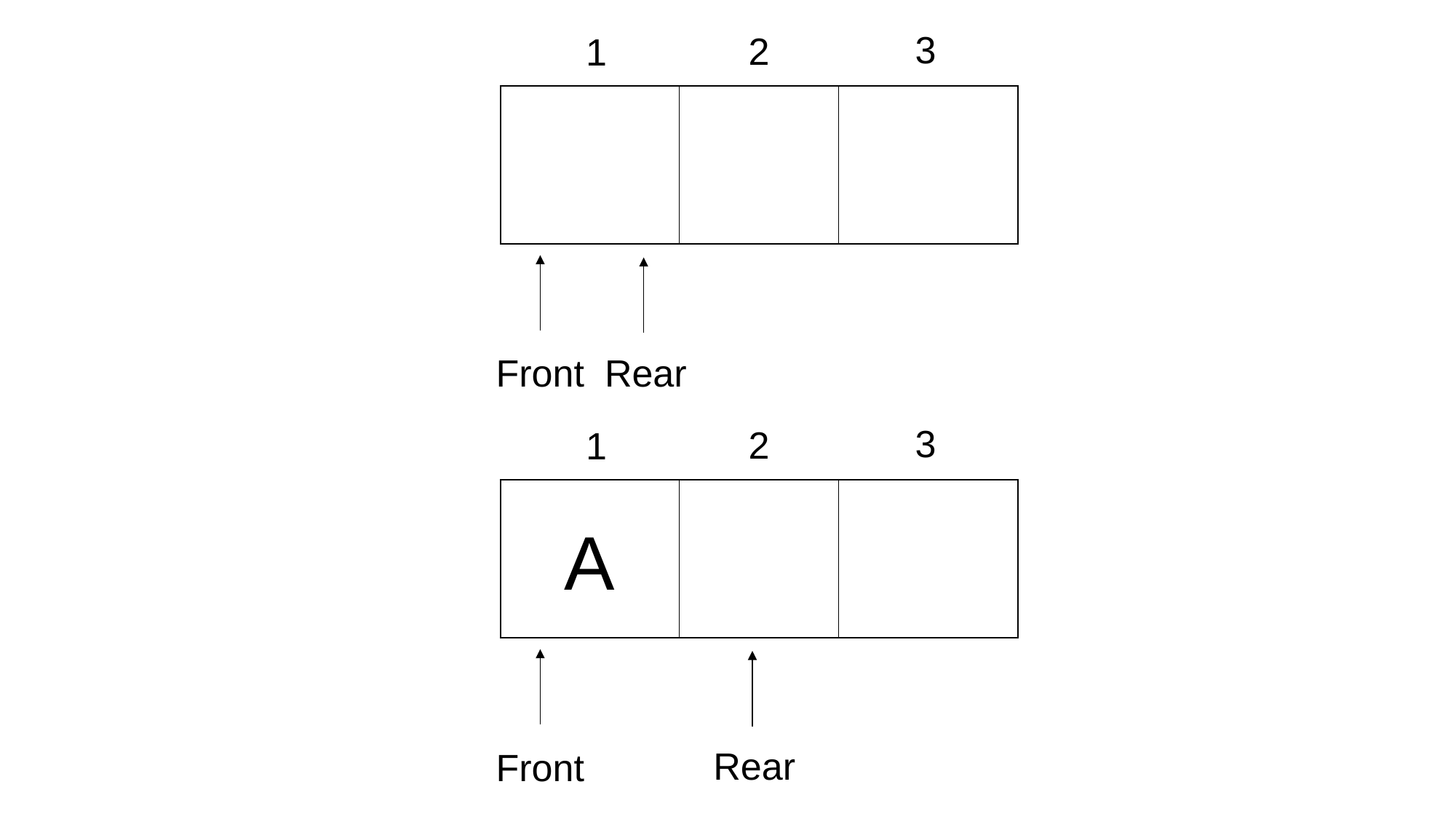

3
2
1

Rear
Front
3
2
1

A
Rear
Front